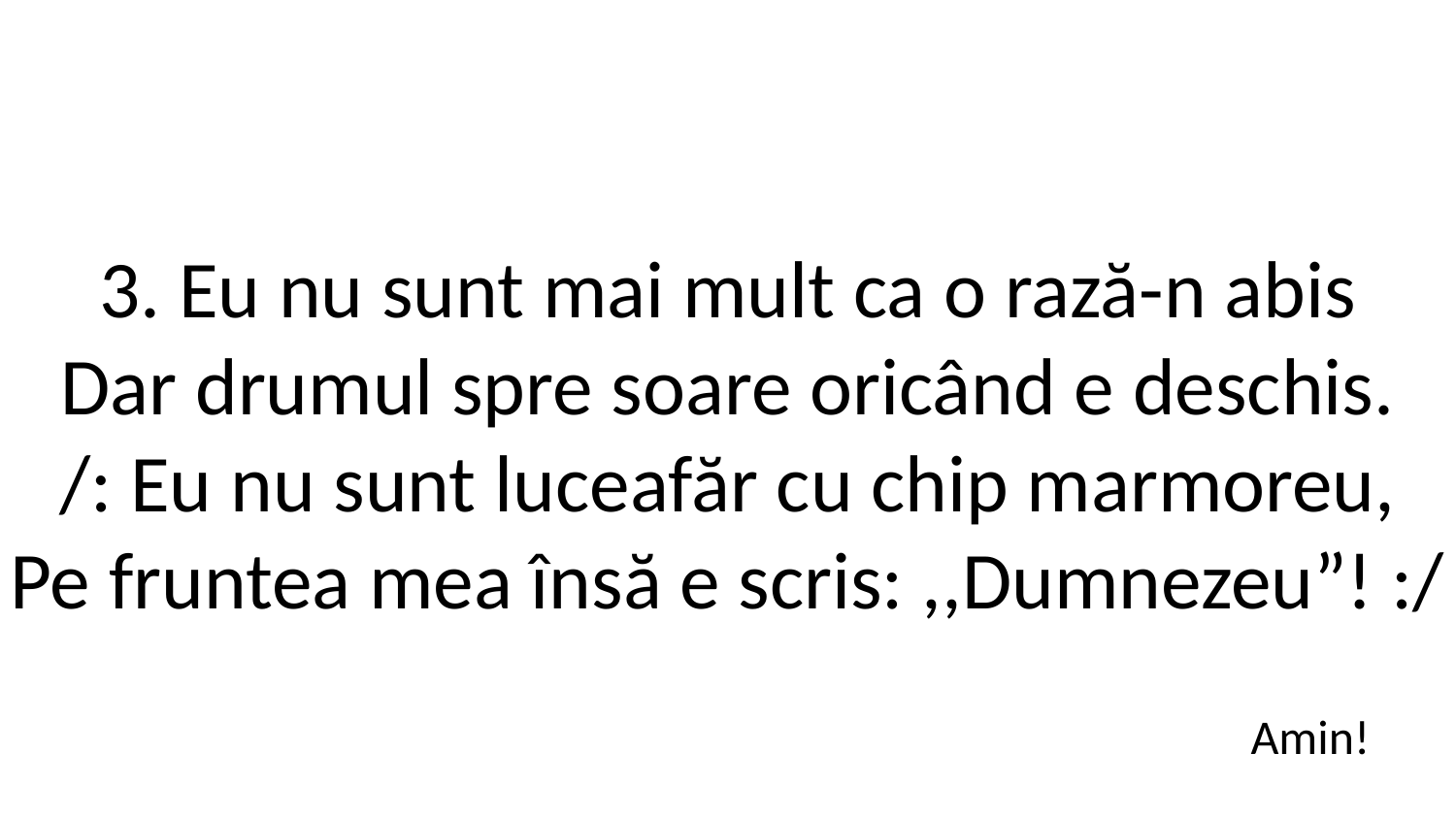

3. Eu nu sunt mai mult ca o rază-n abis
Dar drumul spre soare oricând e deschis.
/: Eu nu sunt luceafăr cu chip marmoreu,
Pe fruntea mea însă e scris: ,,Dumnezeu”! :/

Amin!